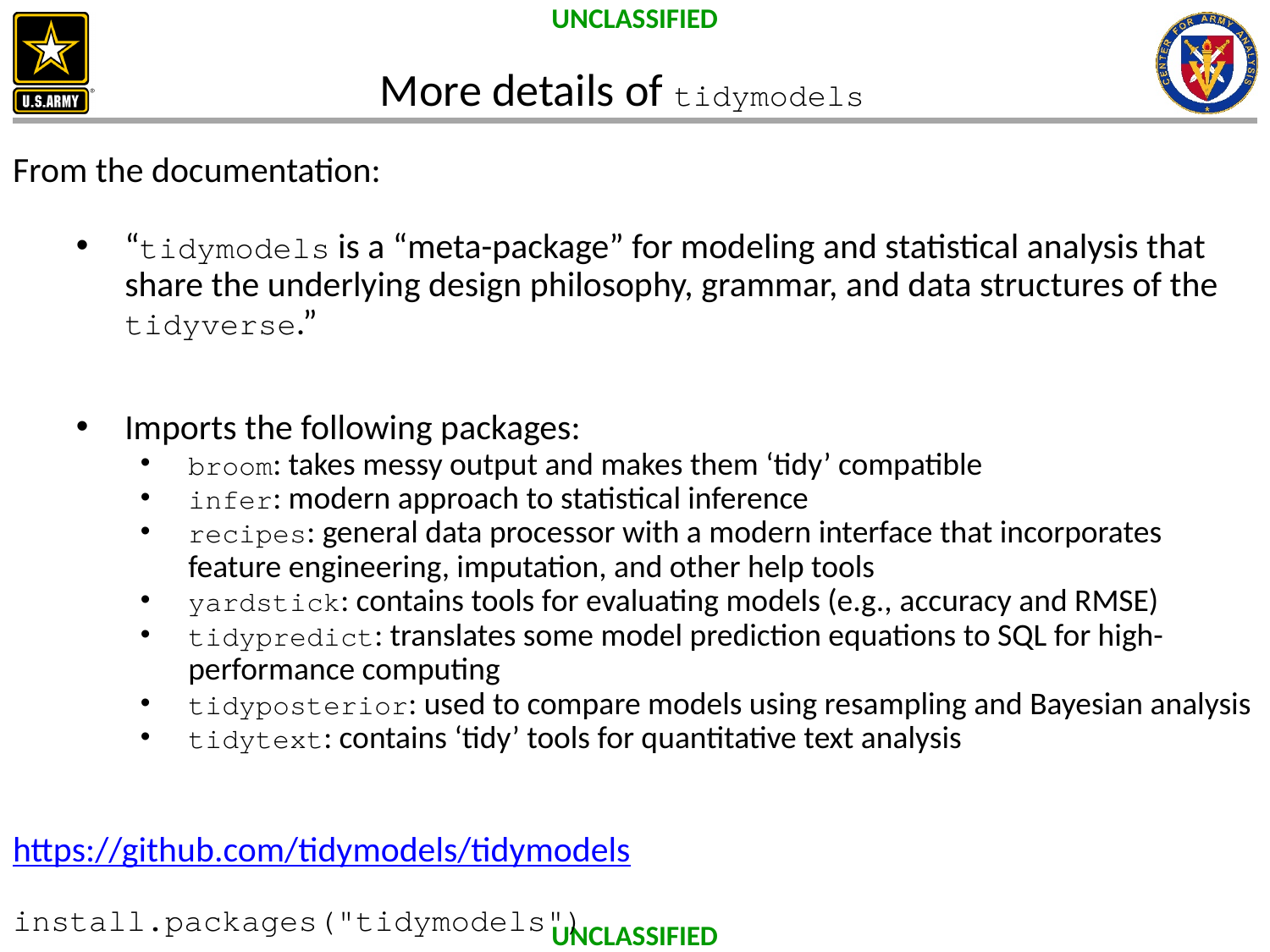

# More details of tidymodels
From the documentation:

“tidymodels is a “meta-package” for modeling and statistical analysis that share the underlying design philosophy, grammar, and data structures of the tidyverse.”

Imports the following packages:
broom: takes messy output and makes them ‘tidy’ compatible
infer: modern approach to statistical inference
recipes: general data processor with a modern interface that incorporates feature engineering, imputation, and other help tools
yardstick: contains tools for evaluating models (e.g., accuracy and RMSE)
tidypredict: translates some model prediction equations to SQL for high-performance computing
tidyposterior: used to compare models using resampling and Bayesian analysis
tidytext: contains ‘tidy’ tools for quantitative text analysis

https://github.com/tidymodels/tidymodels

install.packages("tidymodels")